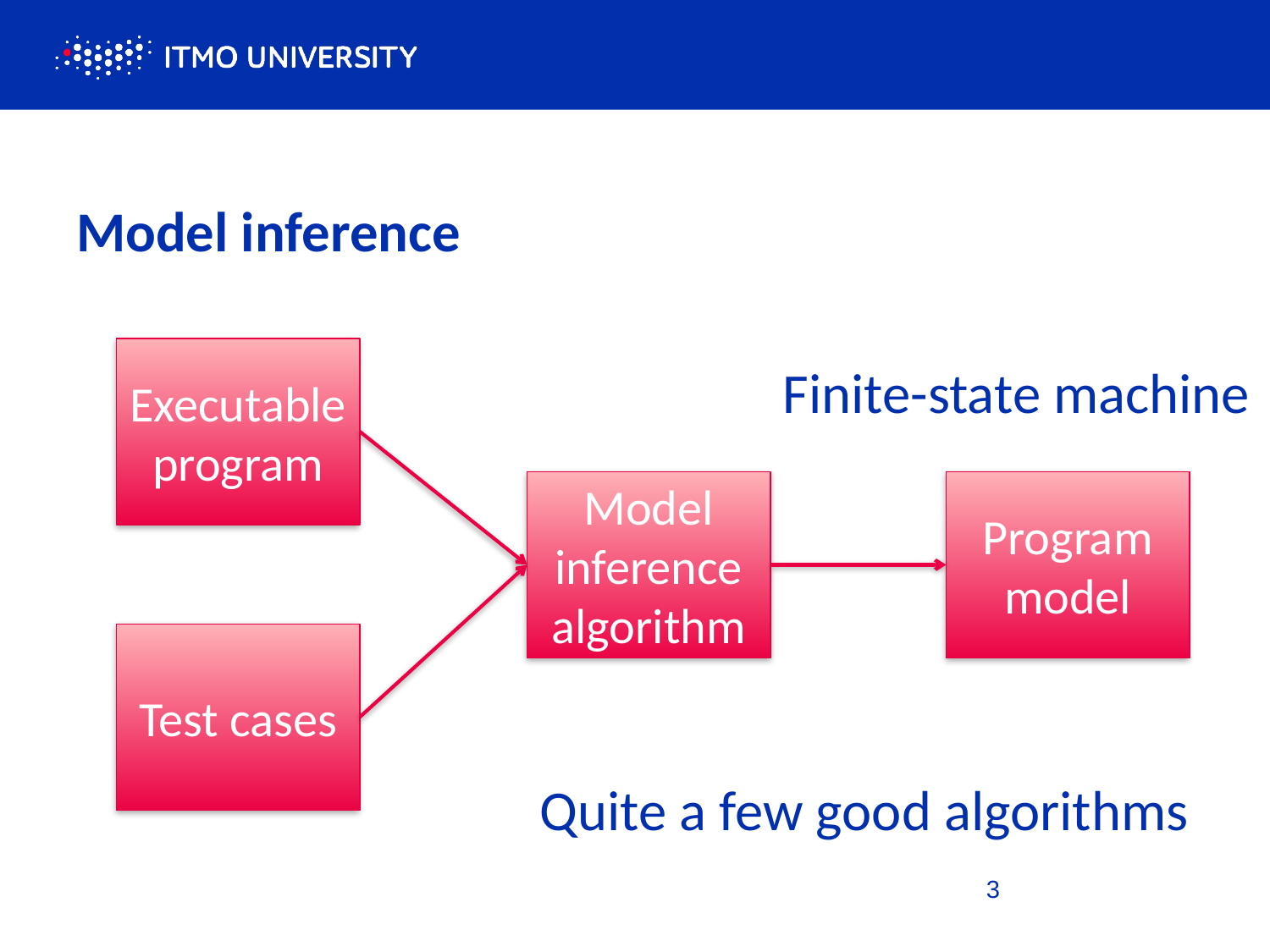

# Model inference
Executable program
Finite-state machine
Model inference algorithm
Program model
Test cases
Quite a few good algorithms
3